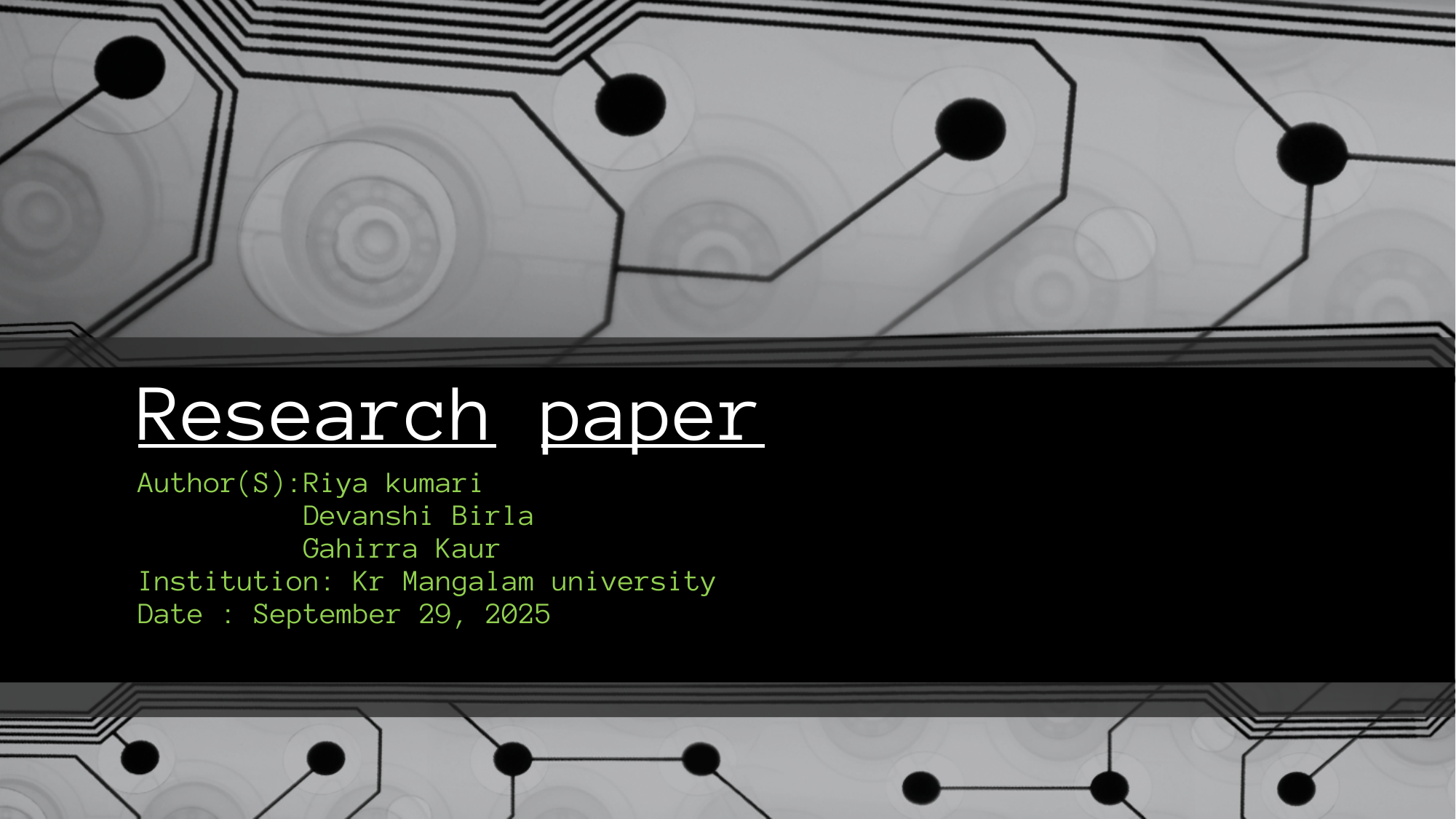

# Research paper
Author(S):Riya kumari
          Devanshi Birla
          Gahirra Kaur
Institution: Kr Mangalam university
Date : September 29, 2025